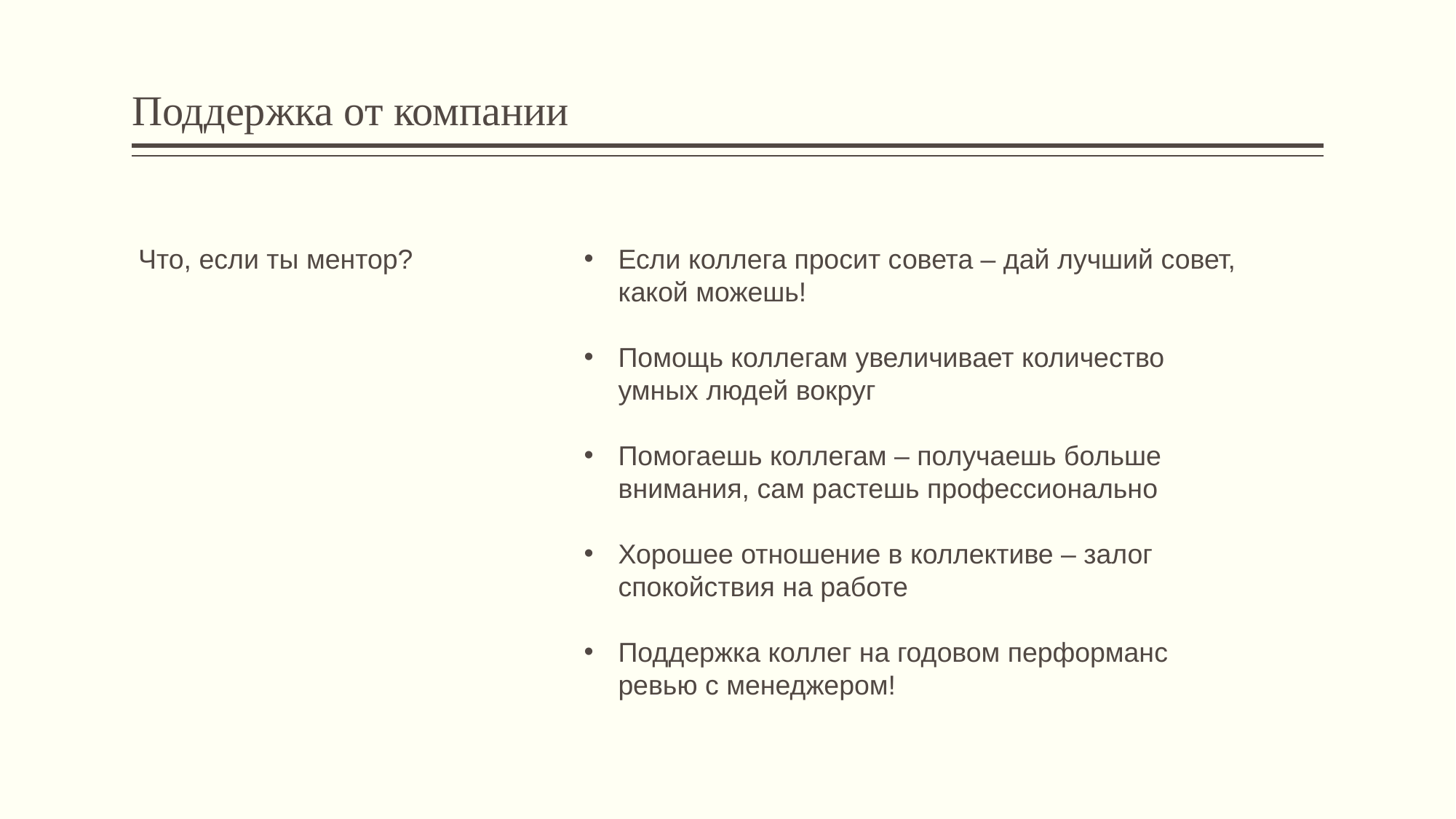

# Поддержка от компании
Что, если ты ментор?
Если коллега просит совета – дай лучший совет, какой можешь!

Помощь коллегам увеличивает количество умных людей вокруг

Помогаешь коллегам – получаешь больше внимания, сам растешь профессионально

Хорошее отношение в коллективе – залог спокойствия на работе

Поддержка коллег на годовом перформанс ревью с менеджером!